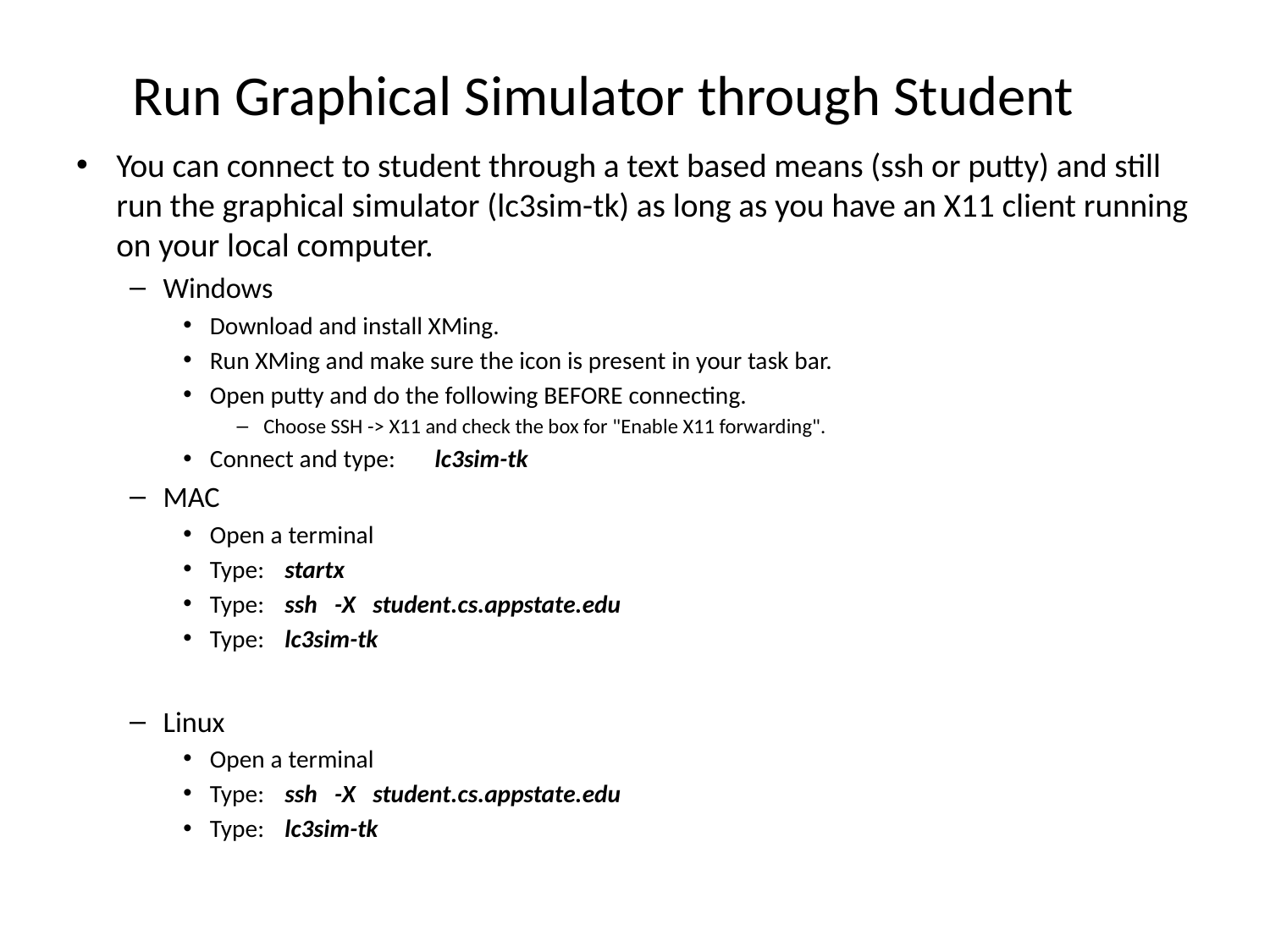

# Run Graphical Simulator through Student
You can connect to student through a text based means (ssh or putty) and still run the graphical simulator (lc3sim-tk) as long as you have an X11 client running on your local computer.
Windows
Download and install XMing.
Run XMing and make sure the icon is present in your task bar.
Open putty and do the following BEFORE connecting.
Choose SSH -> X11 and check the box for "Enable X11 forwarding".
Connect and type:	lc3sim-tk
MAC
Open a terminal
Type:		startx
Type: 		ssh   -X   student.cs.appstate.edu
Type: 		lc3sim-tk

Linux
Open a terminal
Type: 		ssh   -X   student.cs.appstate.edu
Type: 		lc3sim-tk